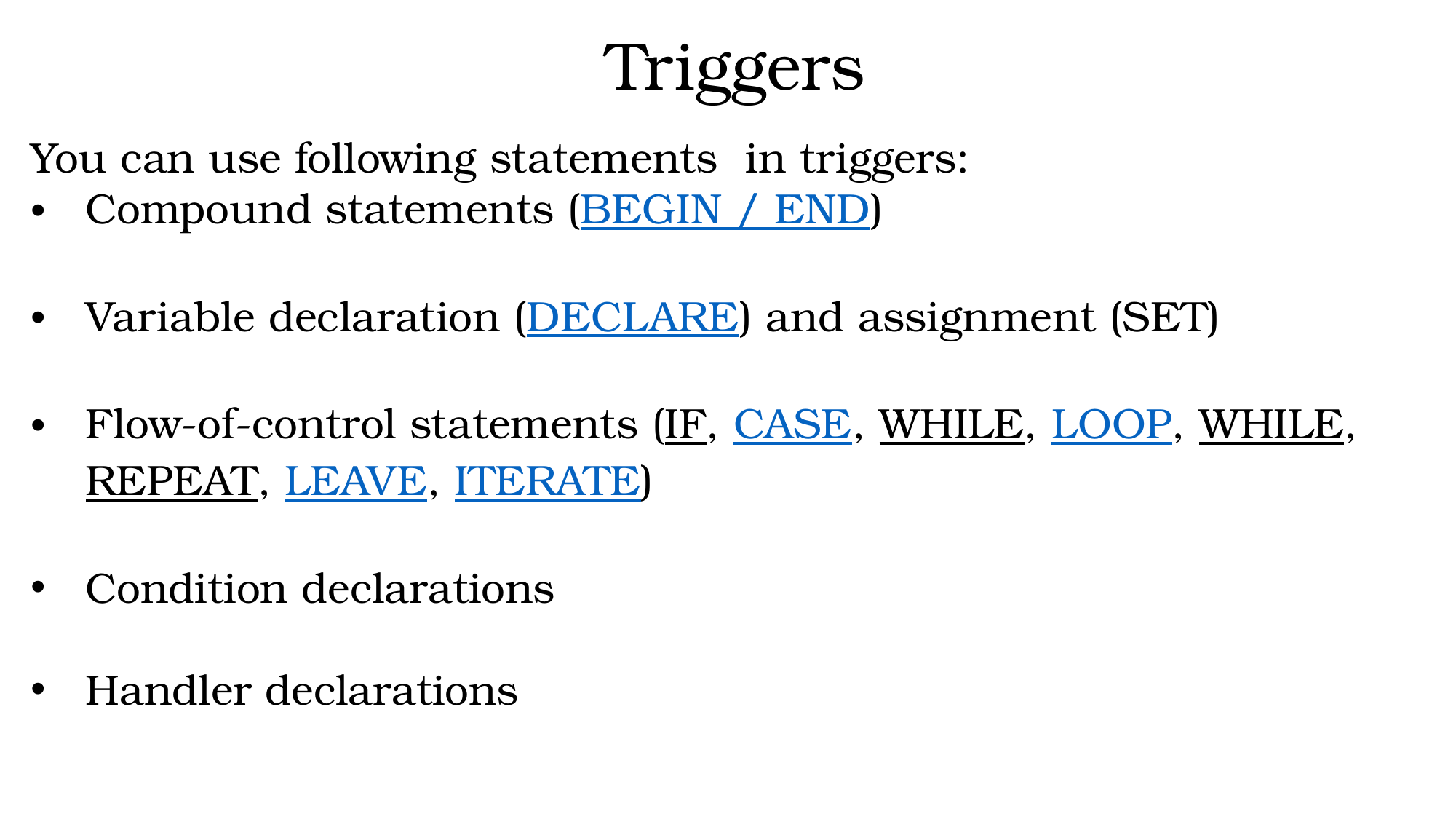

Triggers
You can use following statements  in triggers:
Compound statements (BEGIN / END)

Variable declaration (DECLARE) and assignment (SET)

Flow-of-control statements (IF, CASE, WHILE, LOOP, WHILE, REPEAT, LEAVE, ITERATE)

Condition declarations

Handler declarations